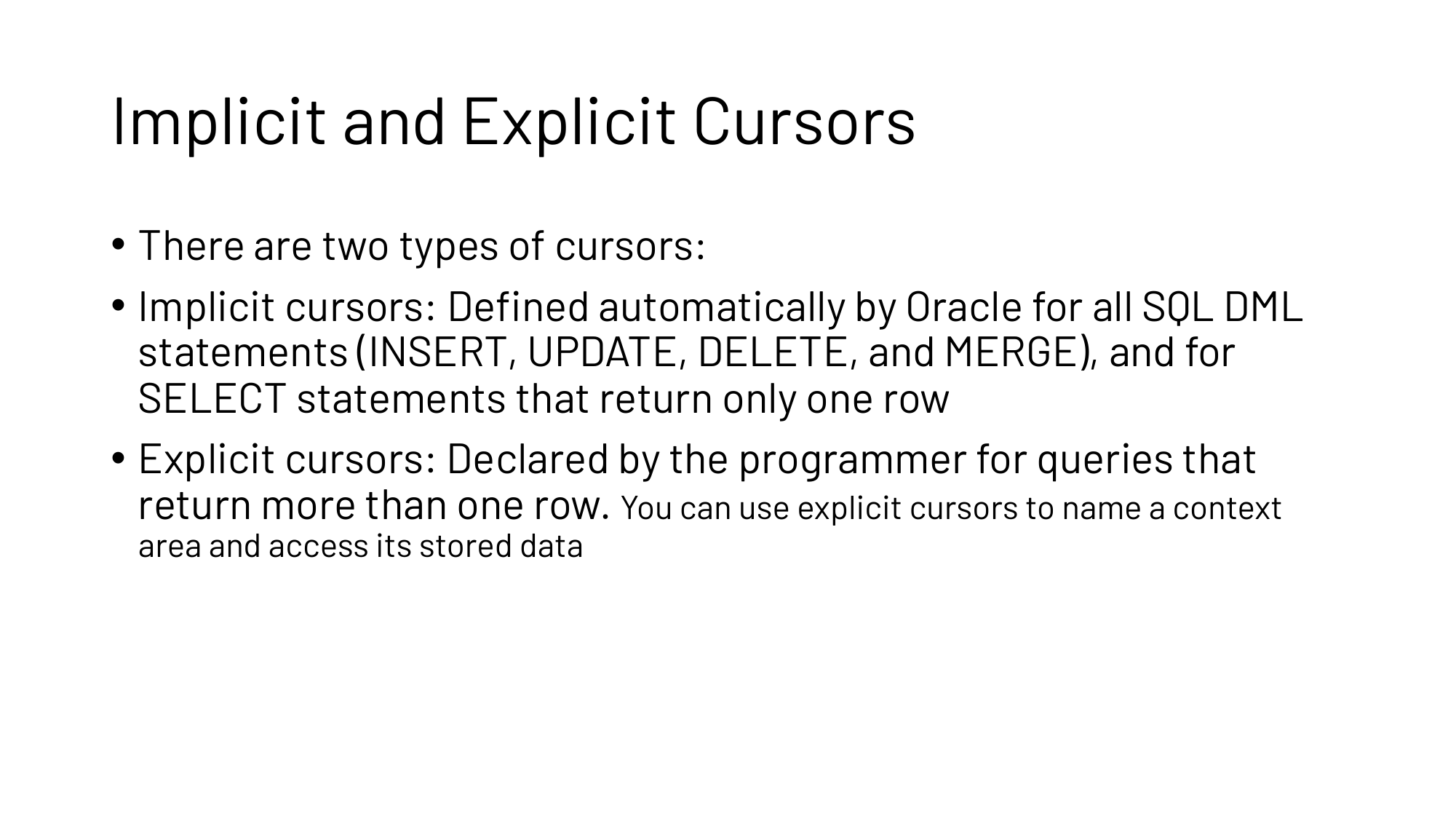

# Implicit and Explicit Cursors
There are two types of cursors:
Implicit cursors: Defined automatically by Oracle for all SQL DML statements (INSERT, UPDATE, DELETE, and MERGE), and for SELECT statements that return only one row
Explicit cursors: Declared by the programmer for queries that return more than one row. You can use explicit cursors to name a context area and access its stored data